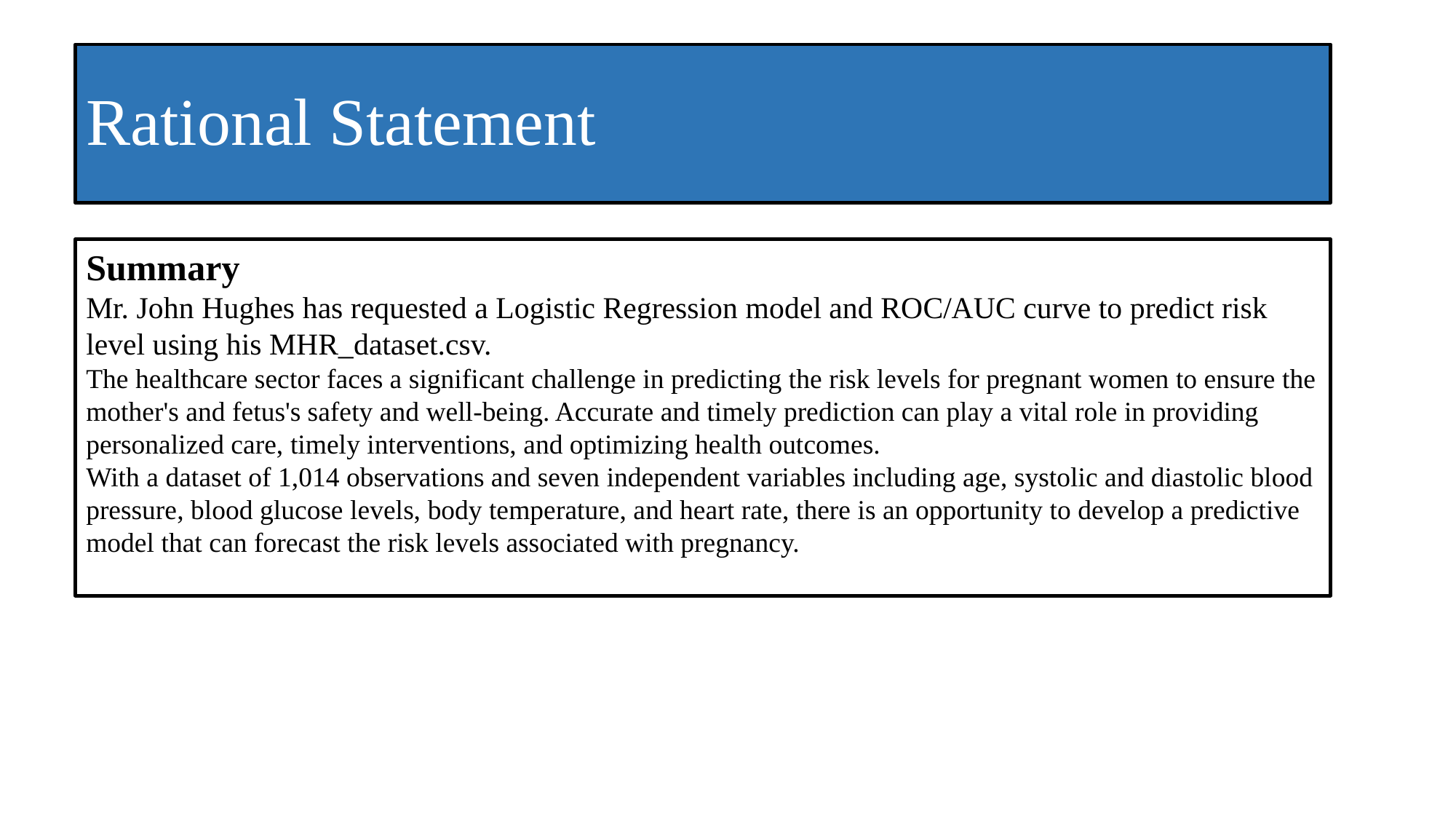

# Rational Statement
Summary
Mr. John Hughes has requested a Logistic Regression model and ROC/AUC curve to predict risk level using his MHR_dataset.csv.
The healthcare sector faces a significant challenge in predicting the risk levels for pregnant women to ensure the mother's and fetus's safety and well-being. Accurate and timely prediction can play a vital role in providing personalized care, timely interventions, and optimizing health outcomes.
With a dataset of 1,014 observations and seven independent variables including age, systolic and diastolic blood pressure, blood glucose levels, body temperature, and heart rate, there is an opportunity to develop a predictive model that can forecast the risk levels associated with pregnancy.